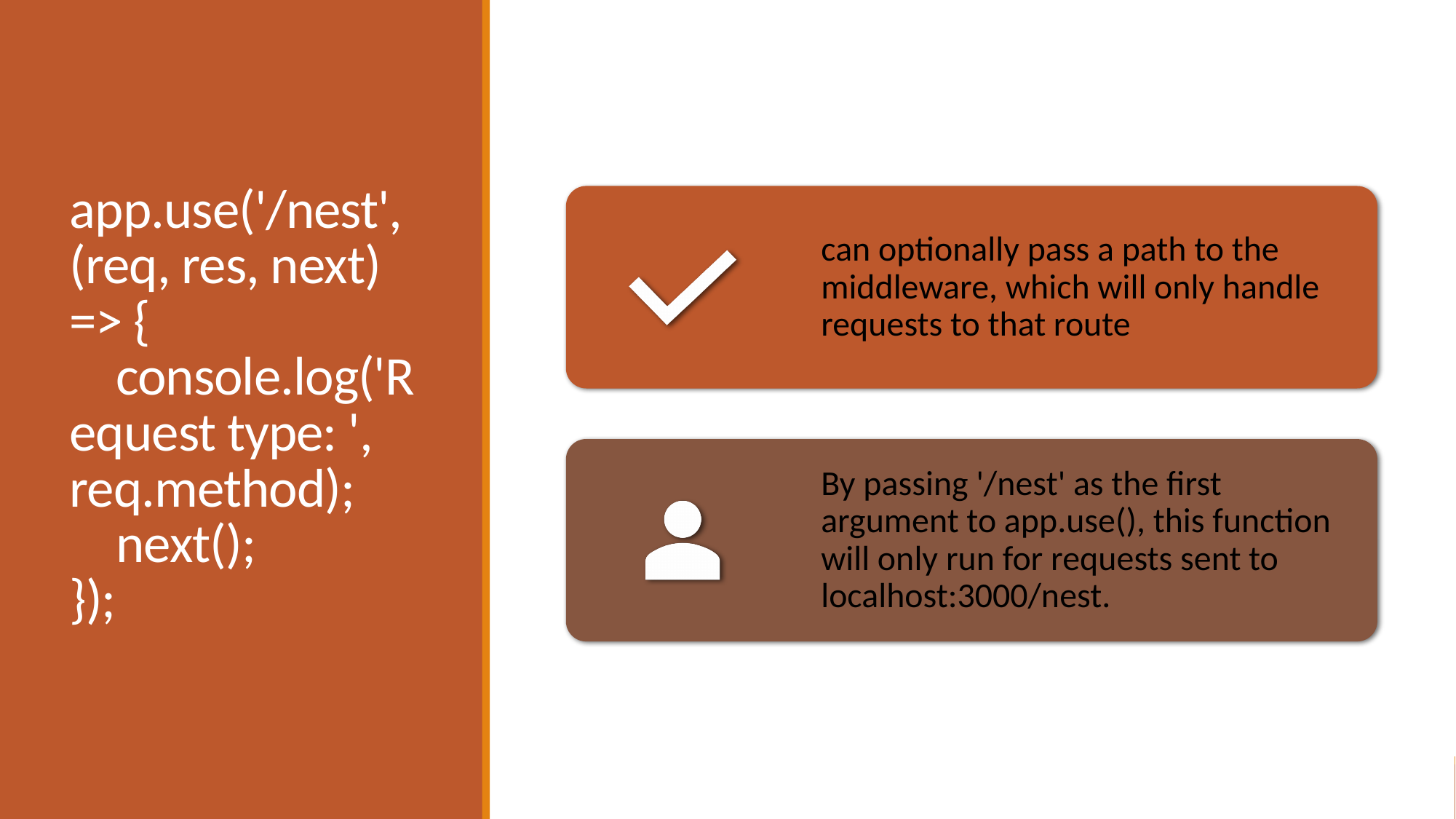

# app.use('/nest', (req, res, next) => { console.log('Request type: ', req.method); next(); });
can optionally pass a path to the middleware, which will only handle requests to that route
By passing '/nest' as the first argument to app.use(), this function will only run for requests sent to localhost:3000/nest.